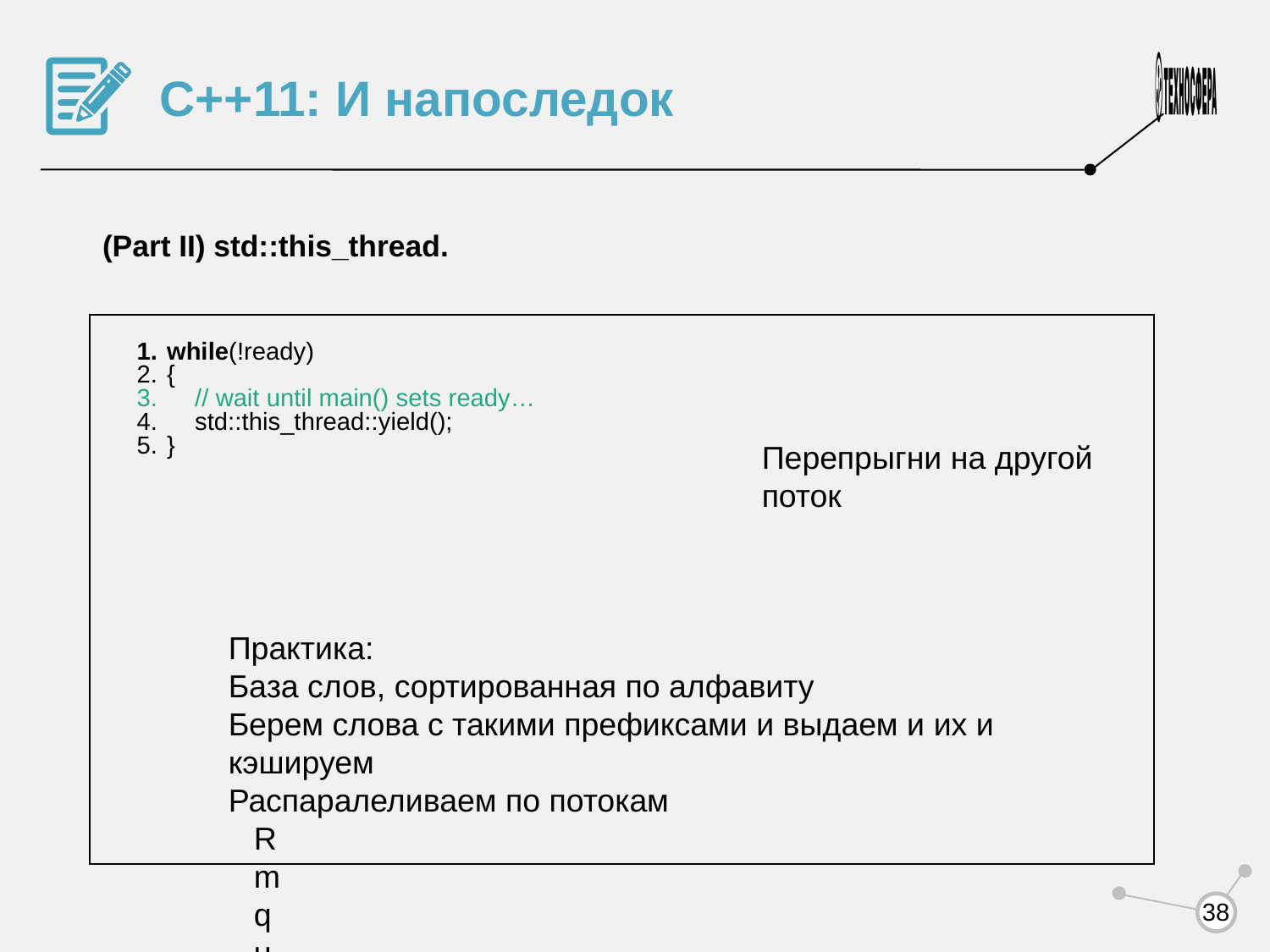

С++11: И напоследок
(Part II) std::this_thread.
while(!ready)
{
    // wait until main() sets ready…
    std::this_thread::yield();
}
Перепрыгни на другой поток
Практика:
База слов, сортированная по алфавиту
Берем слова с такими префиксами и выдаем и их и кэшируем
Распаралеливаем по потокам
Rmqueue – доставка по сокетам
38